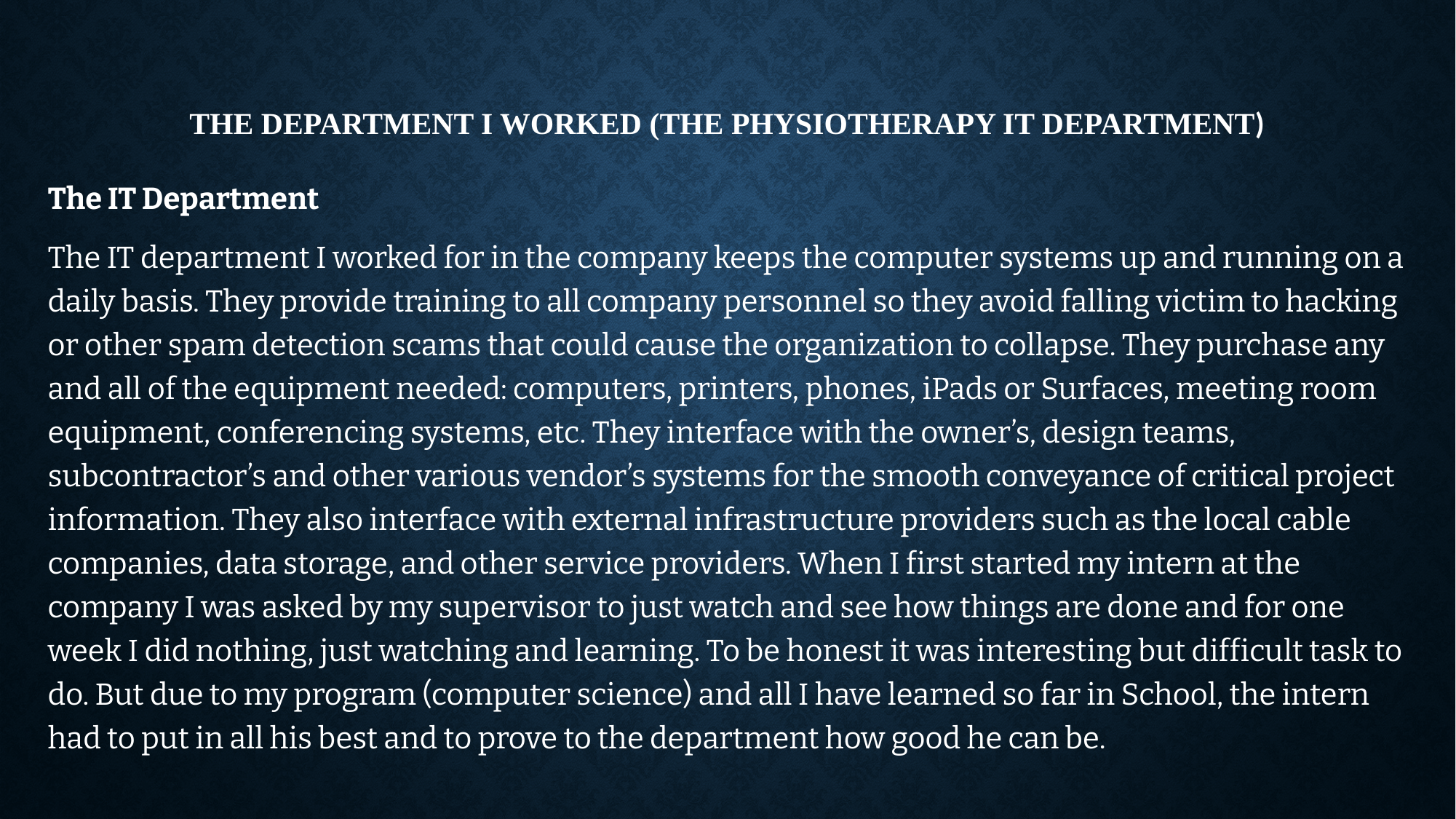

# THE DEPARTMENT I WORKED (The Physiotherapy IT Department)
The IT Department
The IT department I worked for in the company keeps the computer systems up and running on a daily basis. They provide training to all company personnel so they avoid falling victim to hacking or other spam detection scams that could cause the organization to collapse. They purchase any and all of the equipment needed: computers, printers, phones, iPads or Surfaces, meeting room equipment, conferencing systems, etc. They interface with the owner’s, design teams, subcontractor’s and other various vendor’s systems for the smooth conveyance of critical project information. They also interface with external infrastructure providers such as the local cable companies, data storage, and other service providers. When I first started my intern at the company I was asked by my supervisor to just watch and see how things are done and for one week I did nothing, just watching and learning. To be honest it was interesting but difficult task to do. But due to my program (computer science) and all I have learned so far in School, the intern had to put in all his best and to prove to the department how good he can be.